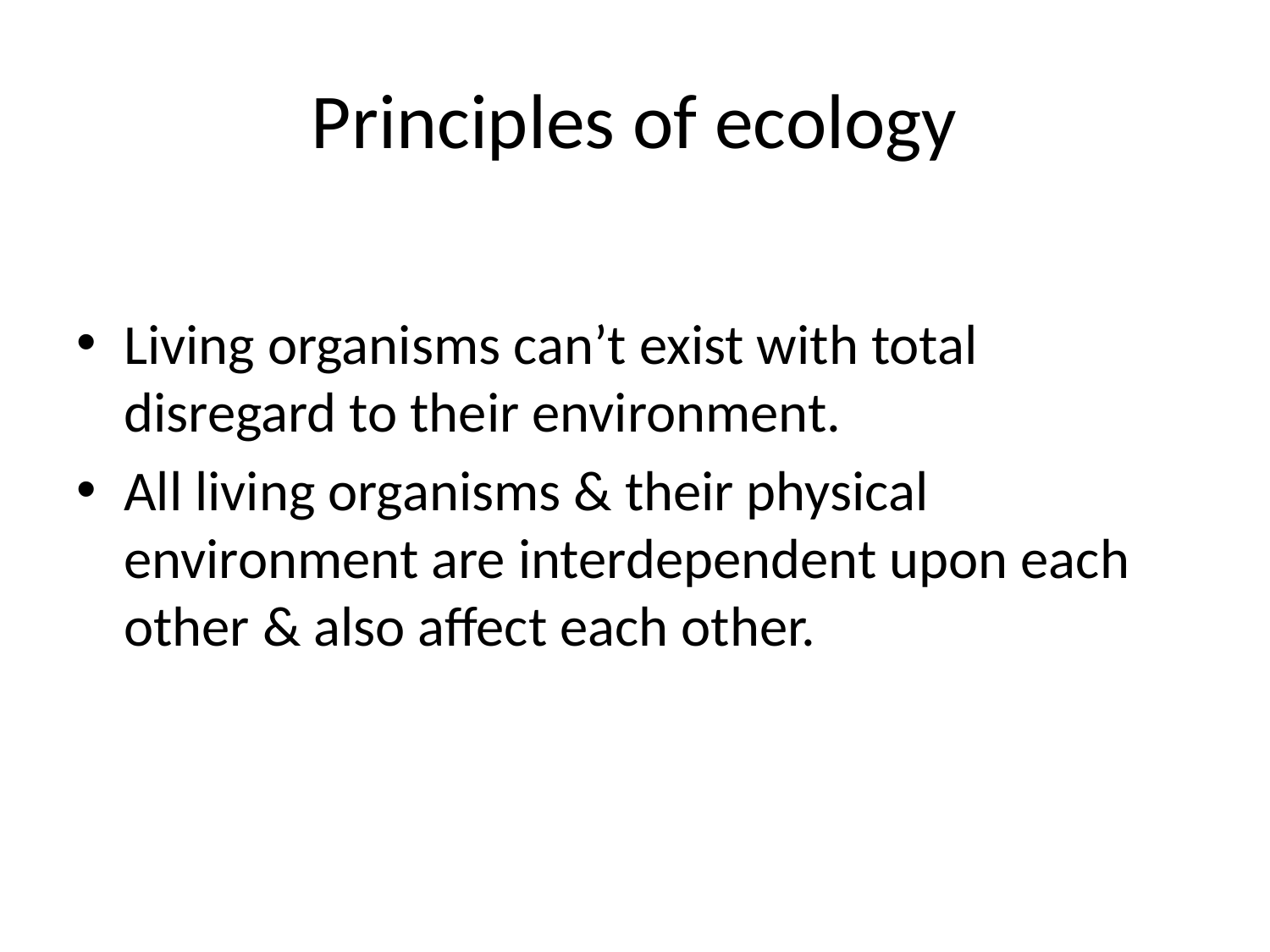

# Principles of ecology

Living organisms can’t exist with total disregard to their environment.
All living organisms & their physical environment are interdependent upon each other & also affect each other.